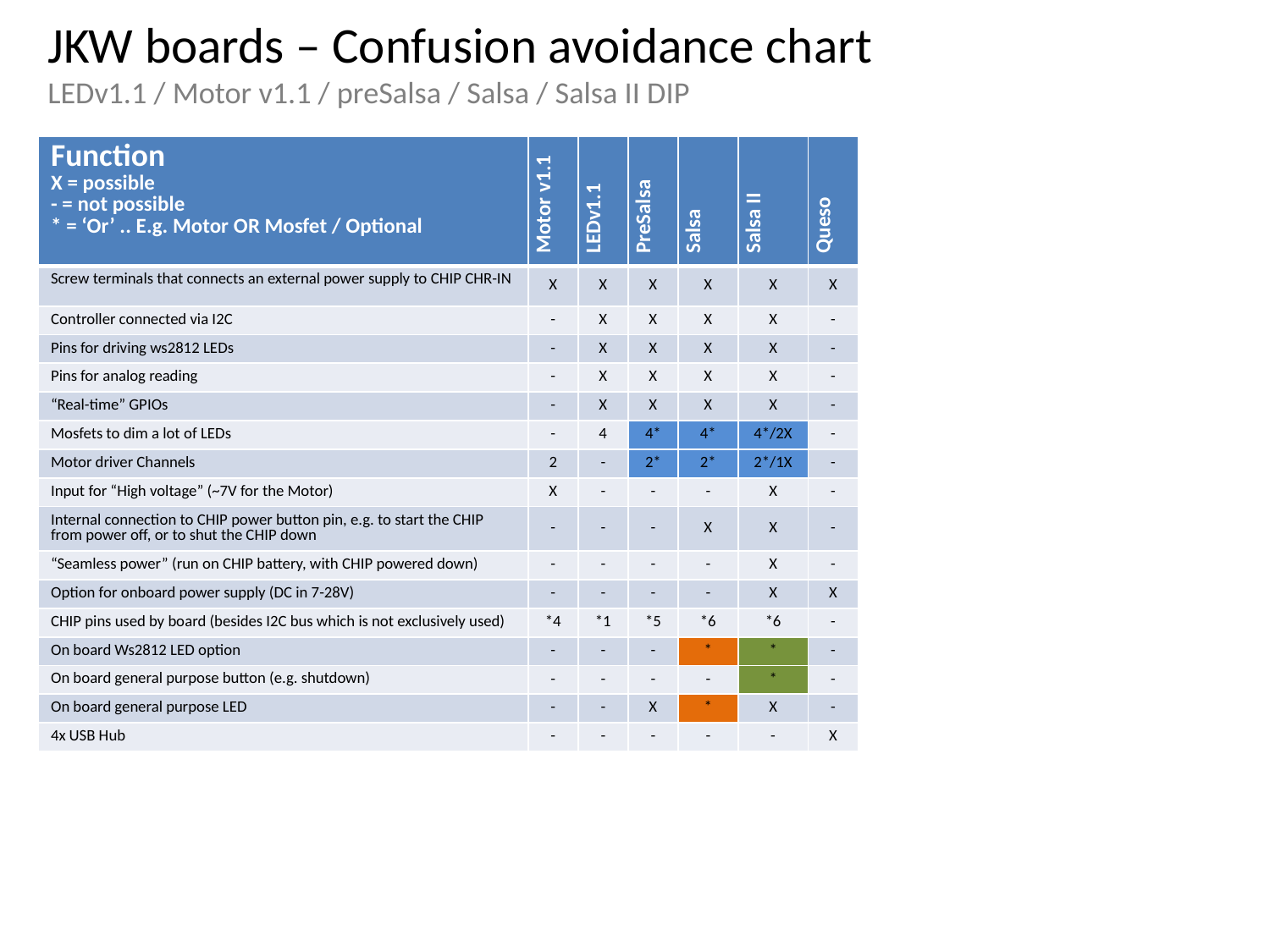

JKW boards – Confusion avoidance chart
LEDv1.1 / Motor v1.1 / preSalsa / Salsa / Salsa II DIP
| Function X = possible - = not possible \* = ‘Or’ .. E.g. Motor OR Mosfet / Optional | Motor v1.1 | LEDv1.1 | PreSalsa | Salsa | Salsa II | Queso |
| --- | --- | --- | --- | --- | --- | --- |
| Screw terminals that connects an external power supply to CHIP CHR-IN | X | X | X | X | X | X |
| Controller connected via I2C | - | X | X | X | X | - |
| Pins for driving ws2812 LEDs | - | X | X | X | X | - |
| Pins for analog reading | - | X | X | X | X | - |
| “Real-time” GPIOs | - | X | X | X | X | - |
| Mosfets to dim a lot of LEDs | - | 4 | 4\* | 4\* | 4\*/2X | - |
| Motor driver Channels | 2 | - | 2\* | 2\* | 2\*/1X | - |
| Input for “High voltage” (~7V for the Motor) | X | - | - | - | X | - |
| Internal connection to CHIP power button pin, e.g. to start the CHIP from power off, or to shut the CHIP down | - | - | - | X | X | - |
| “Seamless power” (run on CHIP battery, with CHIP powered down) | - | - | - | - | X | - |
| Option for onboard power supply (DC in 7-28V) | - | - | - | - | X | X |
| CHIP pins used by board (besides I2C bus which is not exclusively used) | \*4 | \*1 | \*5 | \*6 | \*6 | - |
| On board Ws2812 LED option | - | - | - | \* | \* | - |
| On board general purpose button (e.g. shutdown) | - | - | - | - | \* | - |
| On board general purpose LED | - | - | X | \* | X | - |
| 4x USB Hub | - | - | - | - | - | X |